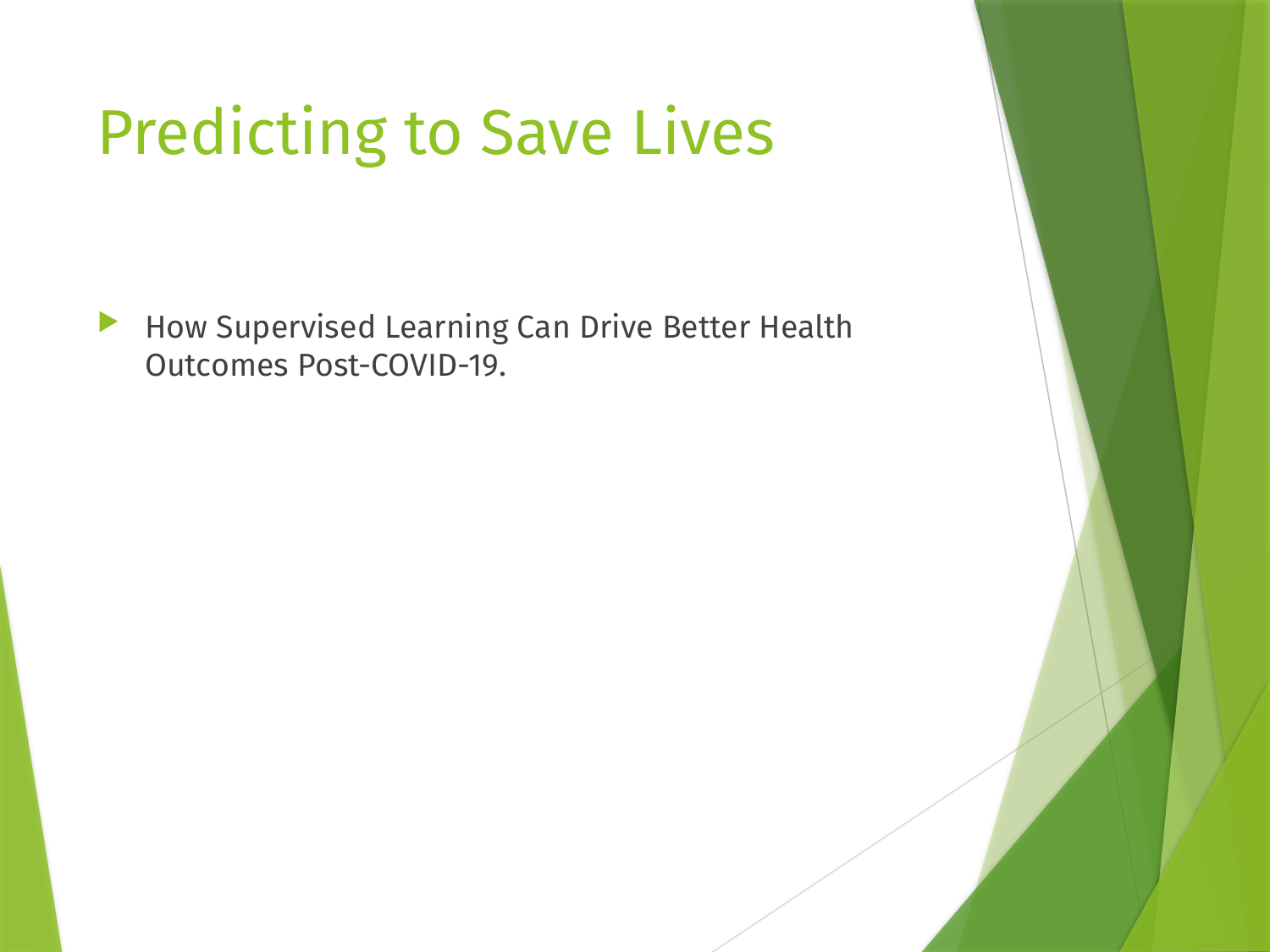

# Predicting to Save Lives
How Supervised Learning Can Drive Better Health Outcomes Post-COVID-19.